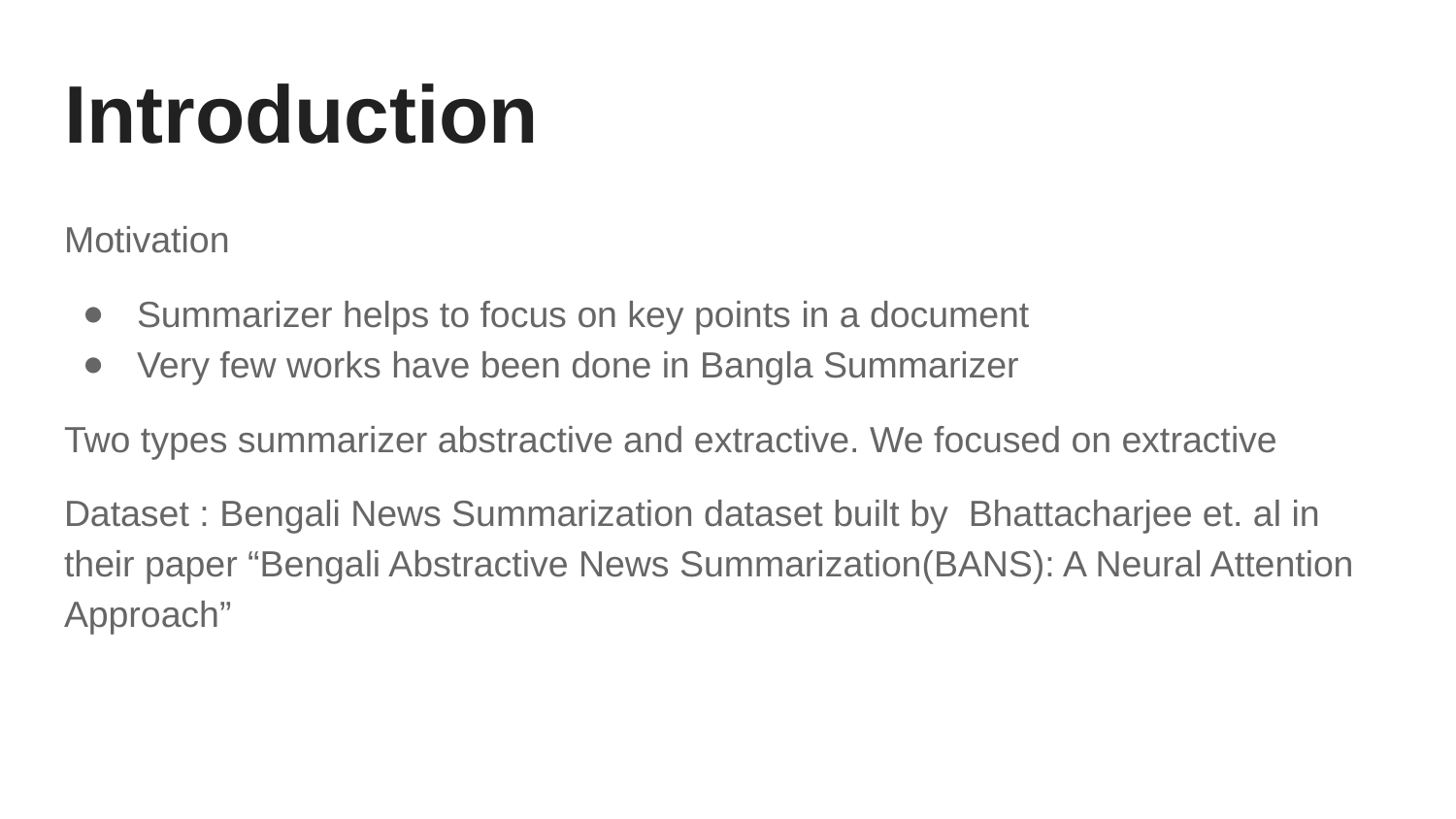

# Introduction
Motivation
Summarizer helps to focus on key points in a document
Very few works have been done in Bangla Summarizer
Two types summarizer abstractive and extractive. We focused on extractive
Dataset : Bengali News Summarization dataset built by  Bhattacharjee et. al in their paper “Bengali Abstractive News Summarization(BANS): A Neural Attention Approach”